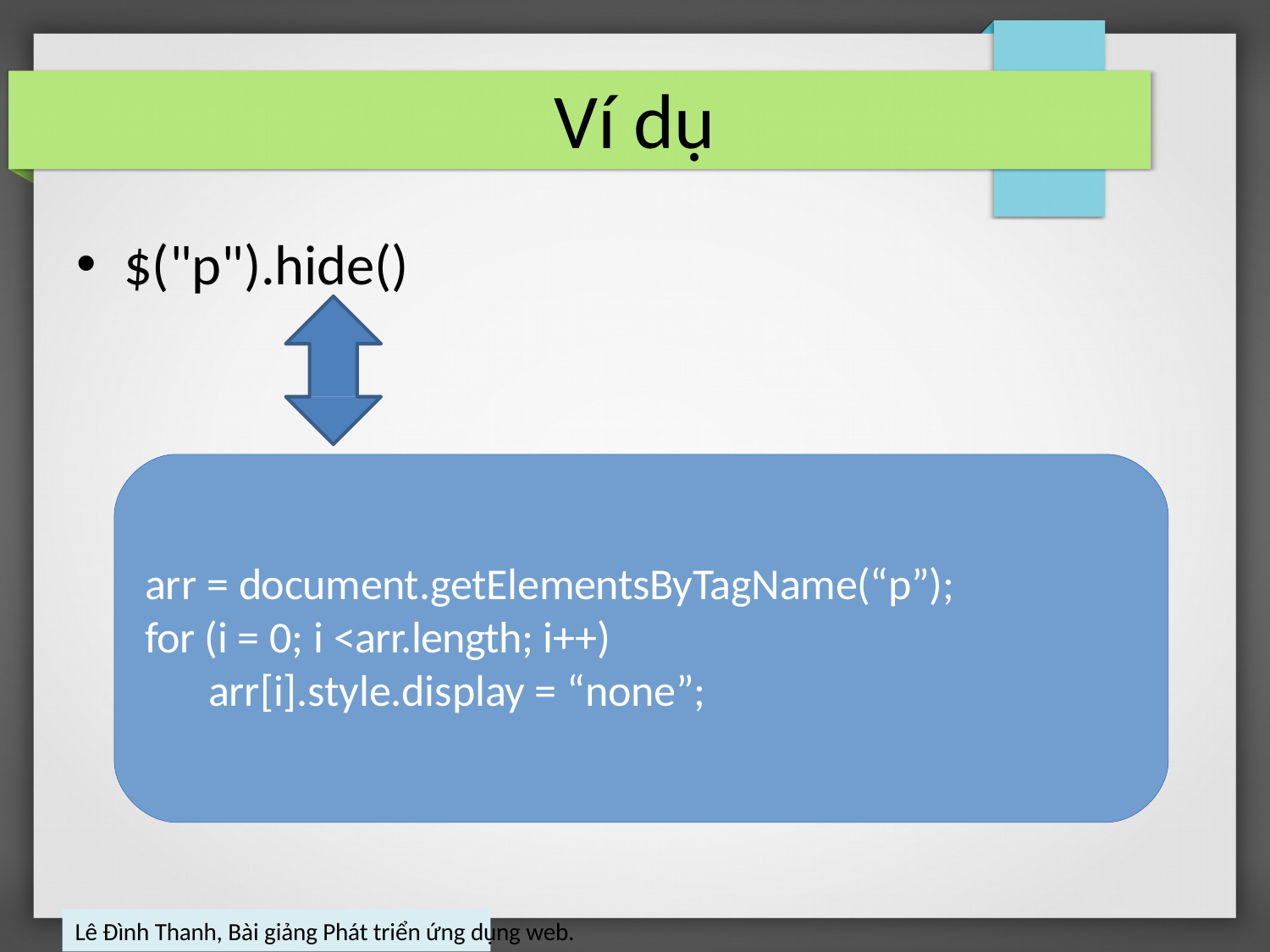

# Ví dụ
$("p").hide()

arr = document.getElementsByTagName(“p”);  for (i = 0; i <arr.length; i++)
arr[i].style.display = “none”;

Lê Đình Thanh, Bài giảng Phát triển ứng dụng web.